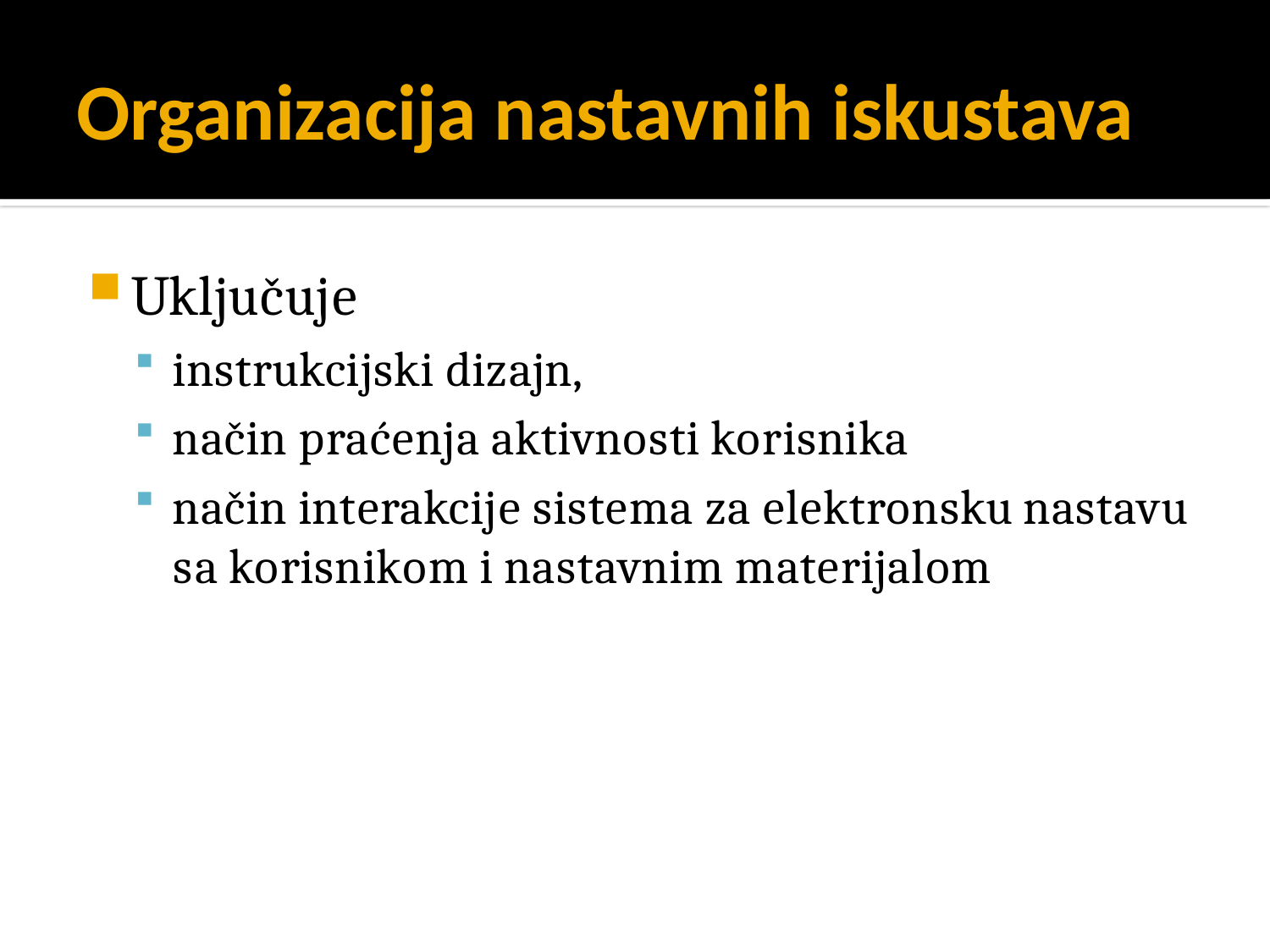

# Organizacija nastavnih iskustava
Uključuje
instrukcijski dizajn,
način praćenja aktivnosti korisnika
način interakcije sistema za elektronsku nastavu sa korisnikom i nastavnim materijalom